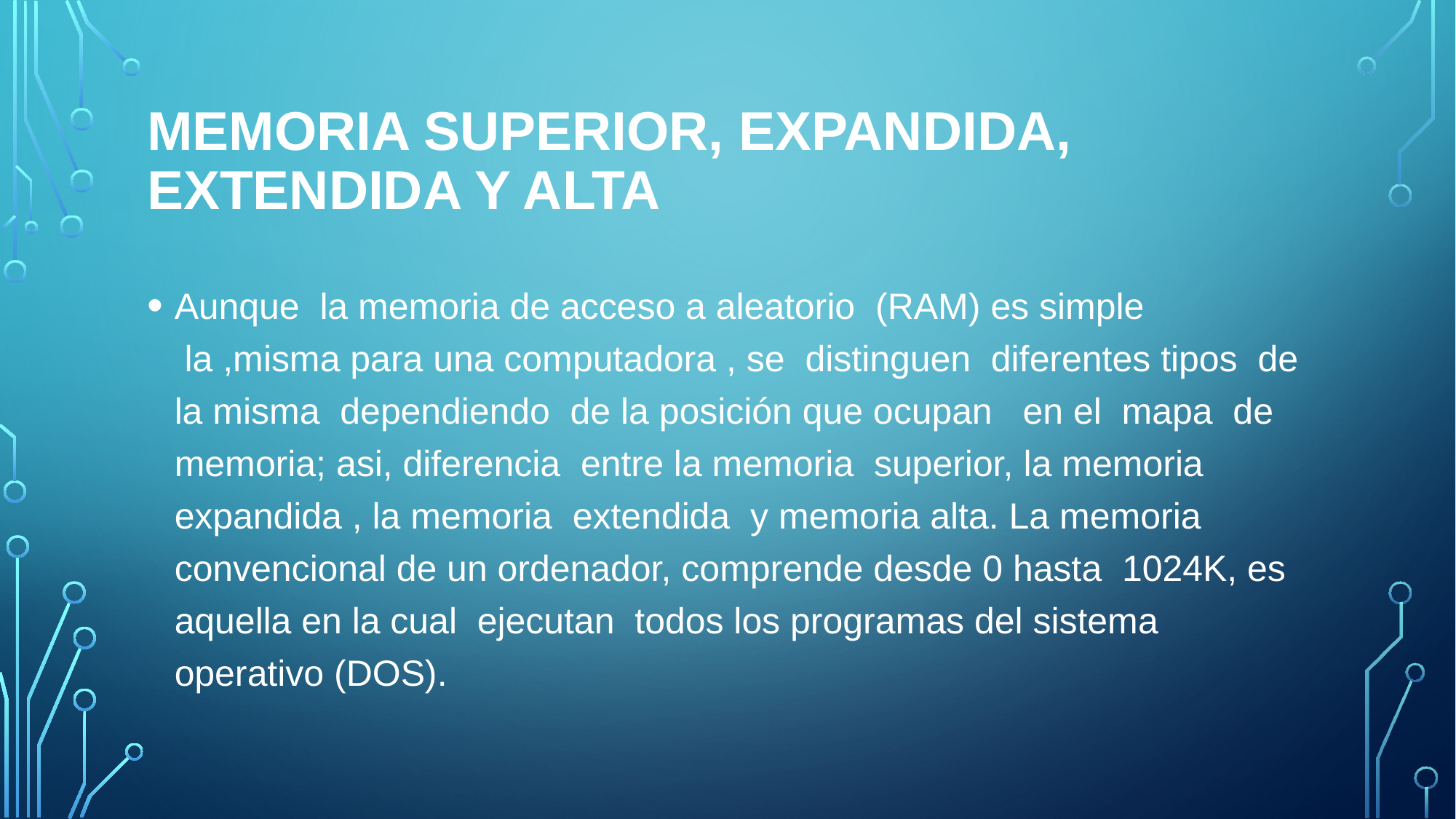

# MEMORIA SUPERIOR, EXPANDIDA, EXTENDIDA Y ALTA
Aunque  la memoria de acceso a aleatorio  (RAM) es simple  la ,misma para una computadora , se  distinguen  diferentes tipos  de la misma  dependiendo  de la posición que ocupan   en el  mapa  de memoria; asi, diferencia  entre la memoria  superior, la memoria  expandida , la memoria  extendida  y memoria alta. La memoria  convencional de un ordenador, comprende desde 0 hasta  1024K, es aquella en la cual  ejecutan  todos los programas del sistema operativo (DOS).